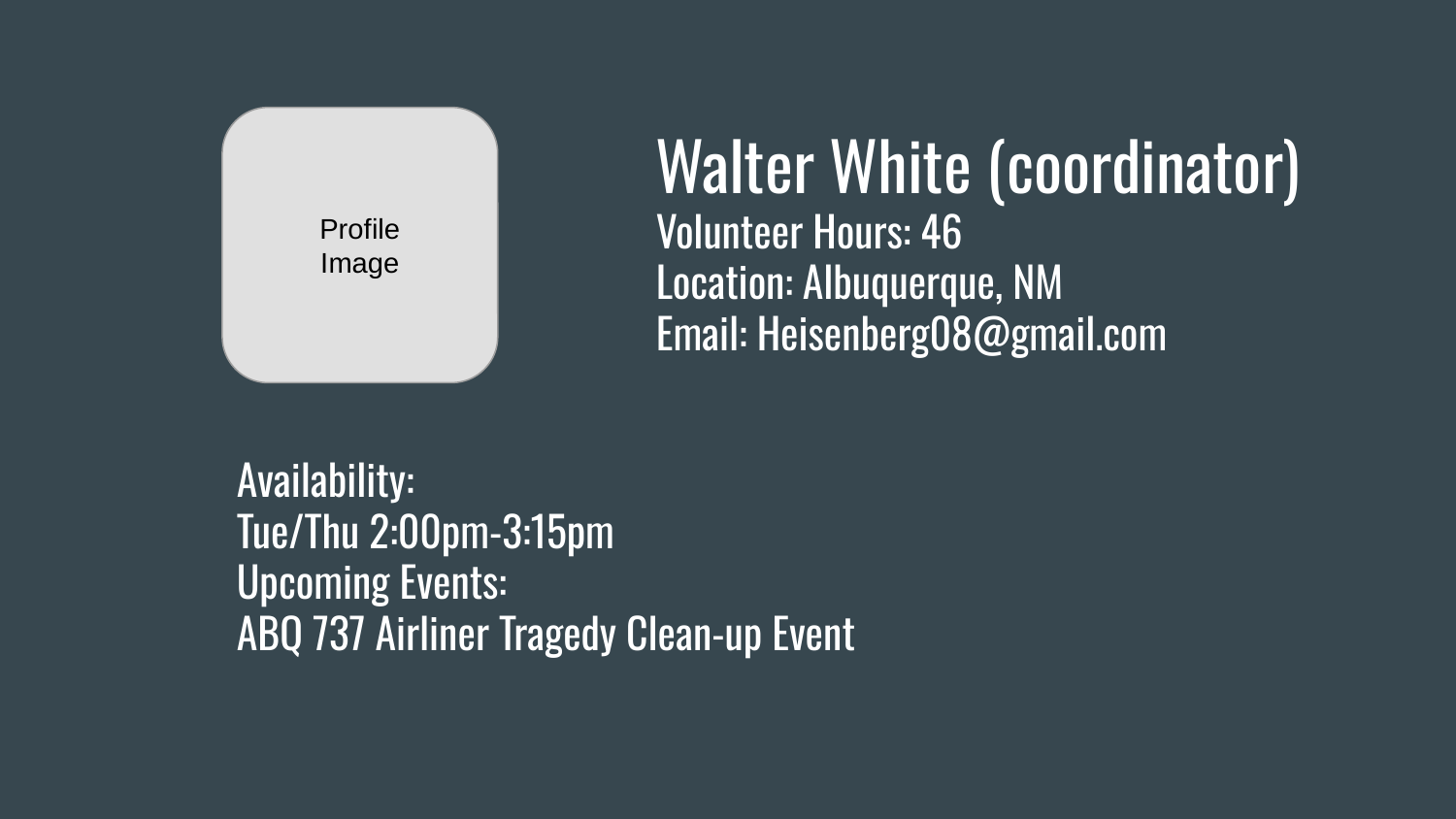

Profile
Image
Walter White (coordinator)
Volunteer Hours: 46
Location: Albuquerque, NM
Email: Heisenberg08@gmail.com
Availability:
Tue/Thu 2:00pm-3:15pm
Upcoming Events:
ABQ 737 Airliner Tragedy Clean-up Event